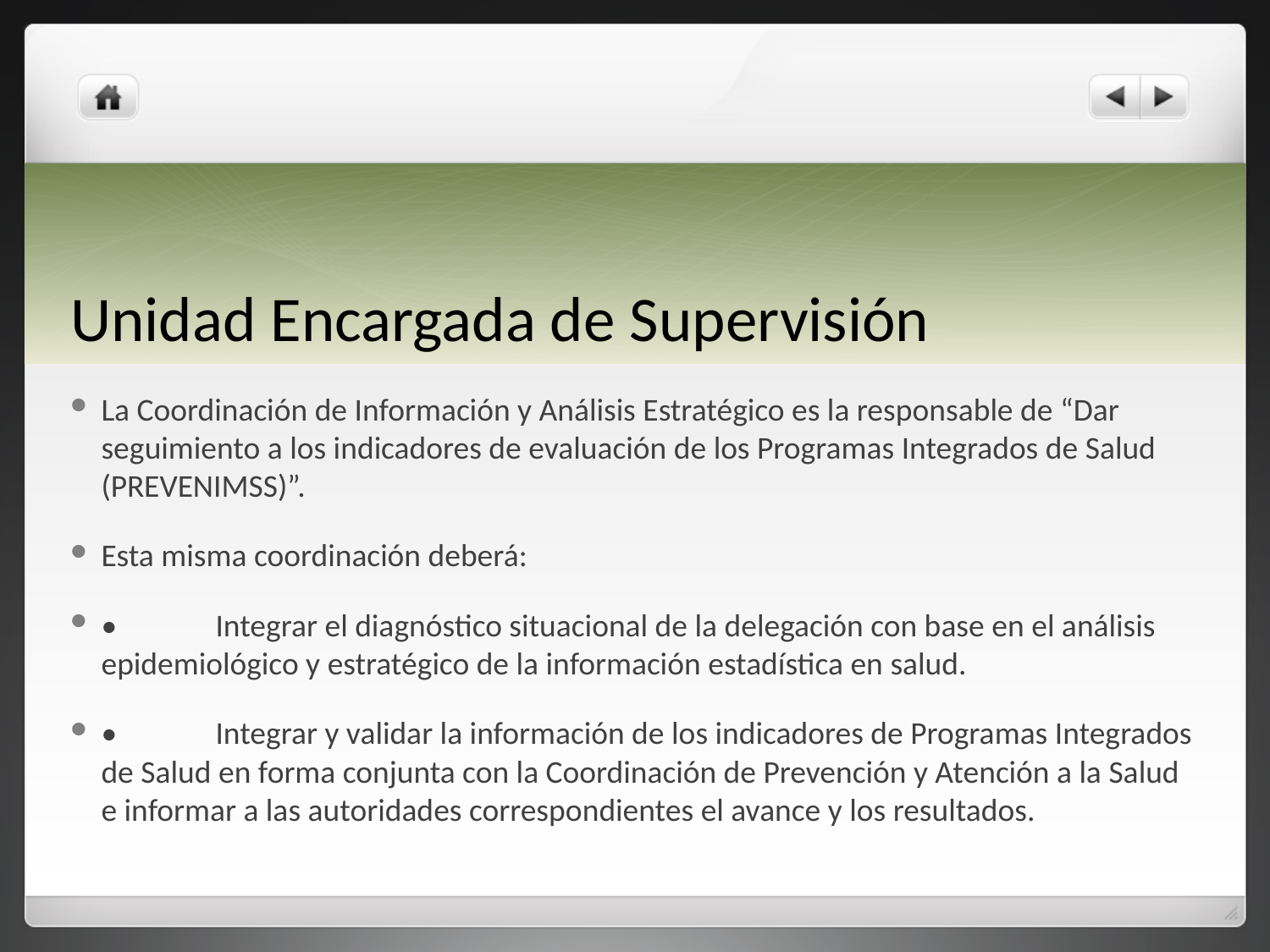

# Unidad Encargada de Supervisión
La Coordinación de Información y Análisis Estratégico es la responsable de “Dar seguimiento a los indicadores de evaluación de los Programas Integrados de Salud (PREVENIMSS)”.
Esta misma coordinación deberá:
•	Integrar el diagnóstico situacional de la delegación con base en el análisis epidemiológico y estratégico de la información estadística en salud.
•	Integrar y validar la información de los indicadores de Programas Integrados de Salud en forma conjunta con la Coordinación de Prevención y Atención a la Salud e informar a las autoridades correspondientes el avance y los resultados.